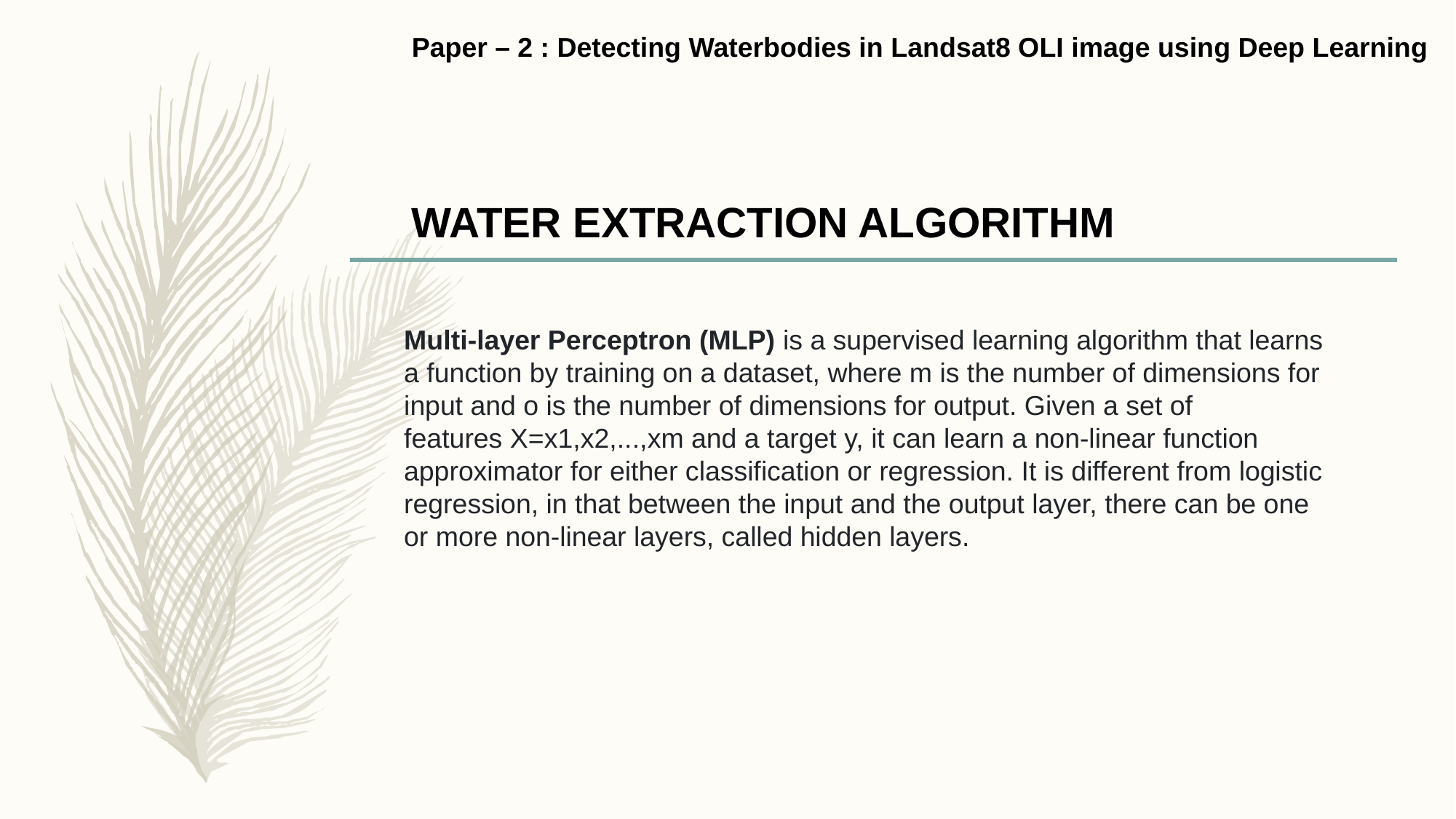

Paper – 2 : Detecting Waterbodies in Landsat8 OLI image using Deep Learning
WATER EXTRACTION ALGORITHM
Multi-layer Perceptron (MLP) is a supervised learning algorithm that learns a function by training on a dataset, where m is the number of dimensions for input and o is the number of dimensions for output. Given a set of features X=x1,x2,...,xm and a target y, it can learn a non-linear function approximator for either classification or regression. It is different from logistic regression, in that between the input and the output layer, there can be one or more non-linear layers, called hidden layers.